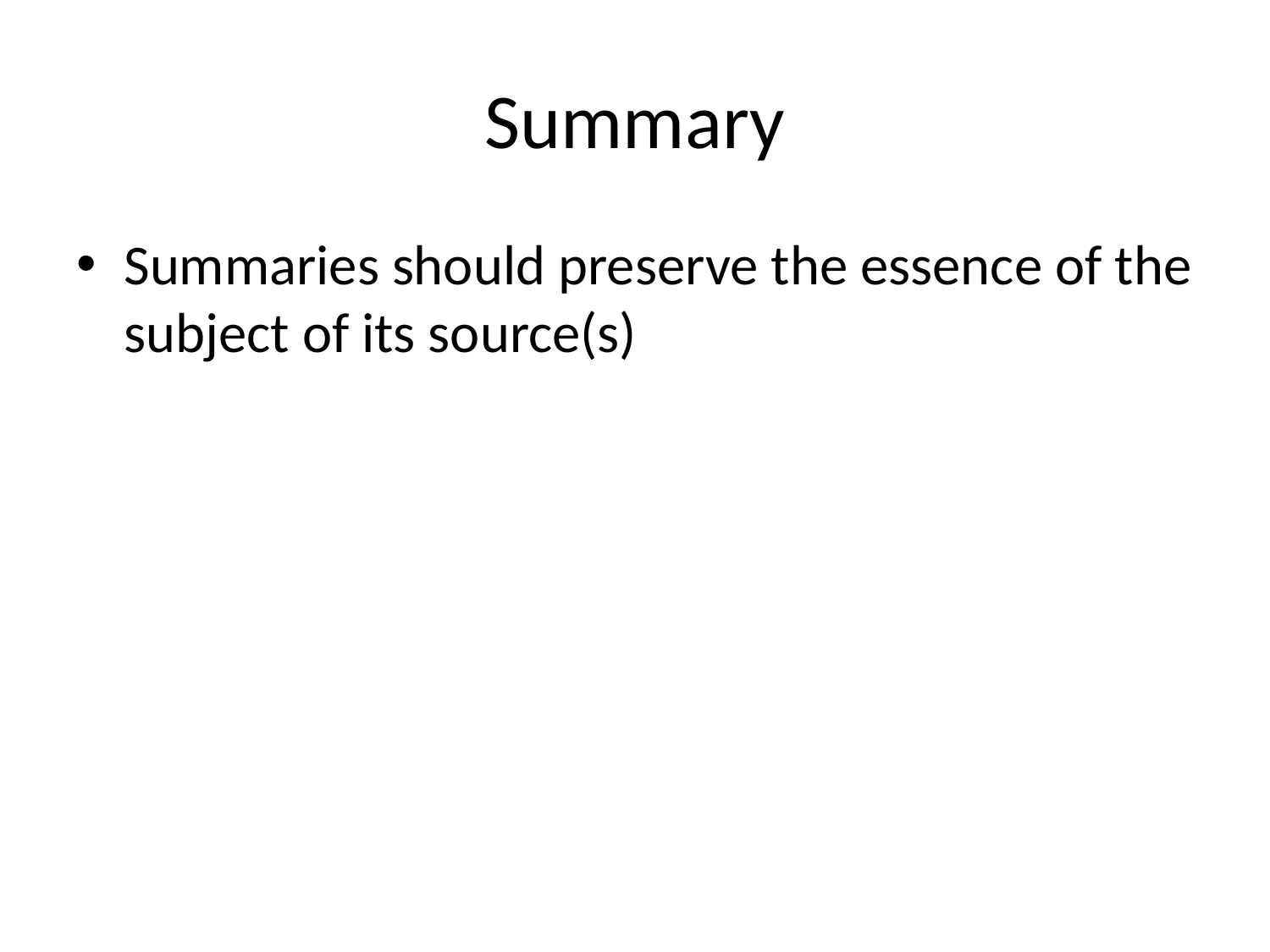

# Summary
Summaries should preserve the essence of the subject of its source(s)